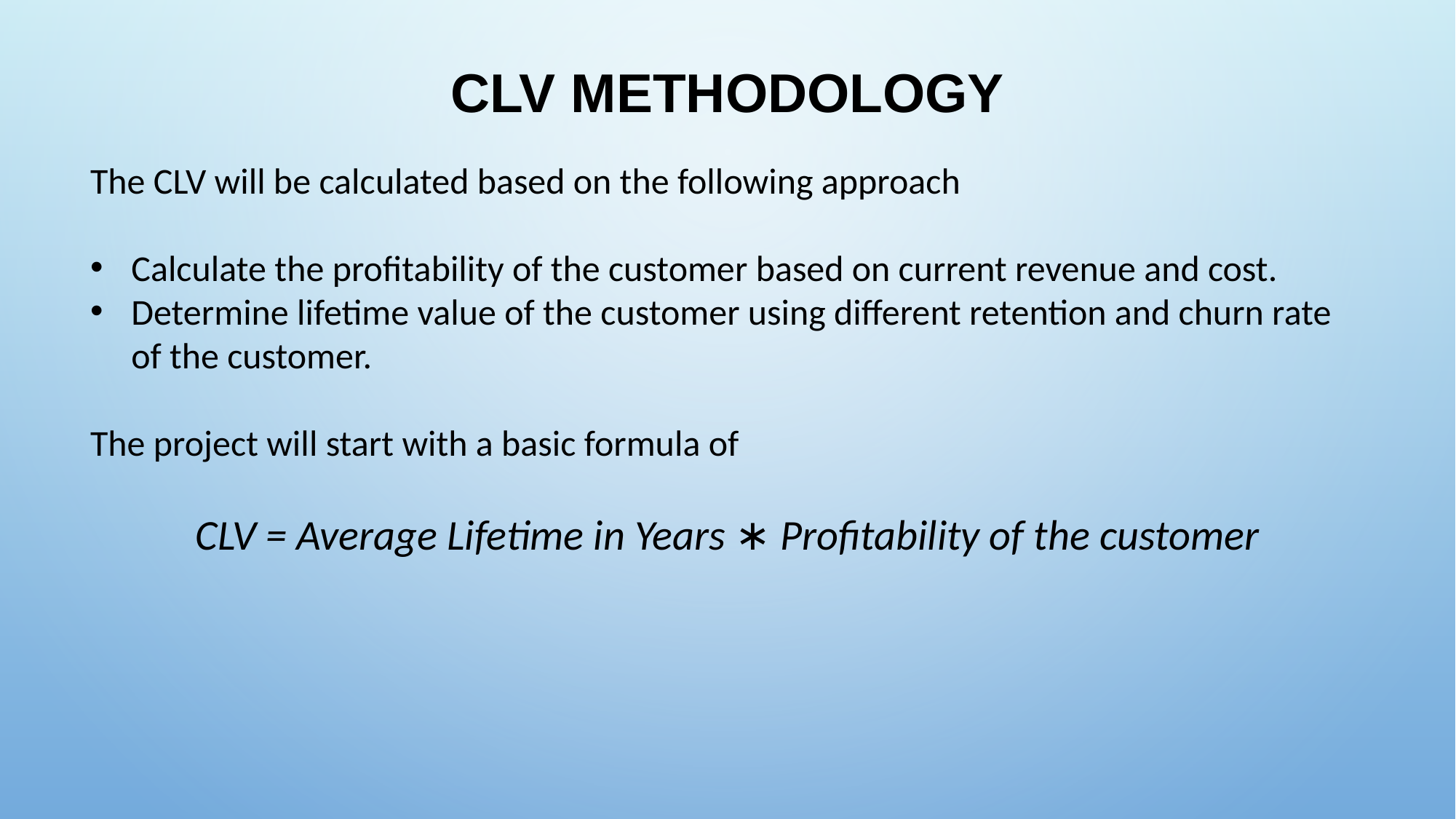

# CLV methodology
The CLV will be calculated based on the following approach

Calculate the proﬁtability of the customer based on current revenue and cost.
Determine lifetime value of the customer using different retention and churn rate of the customer.

The project will start with a basic formula of

CLV = Average Lifetime in Years ∗ Profitability of the customer